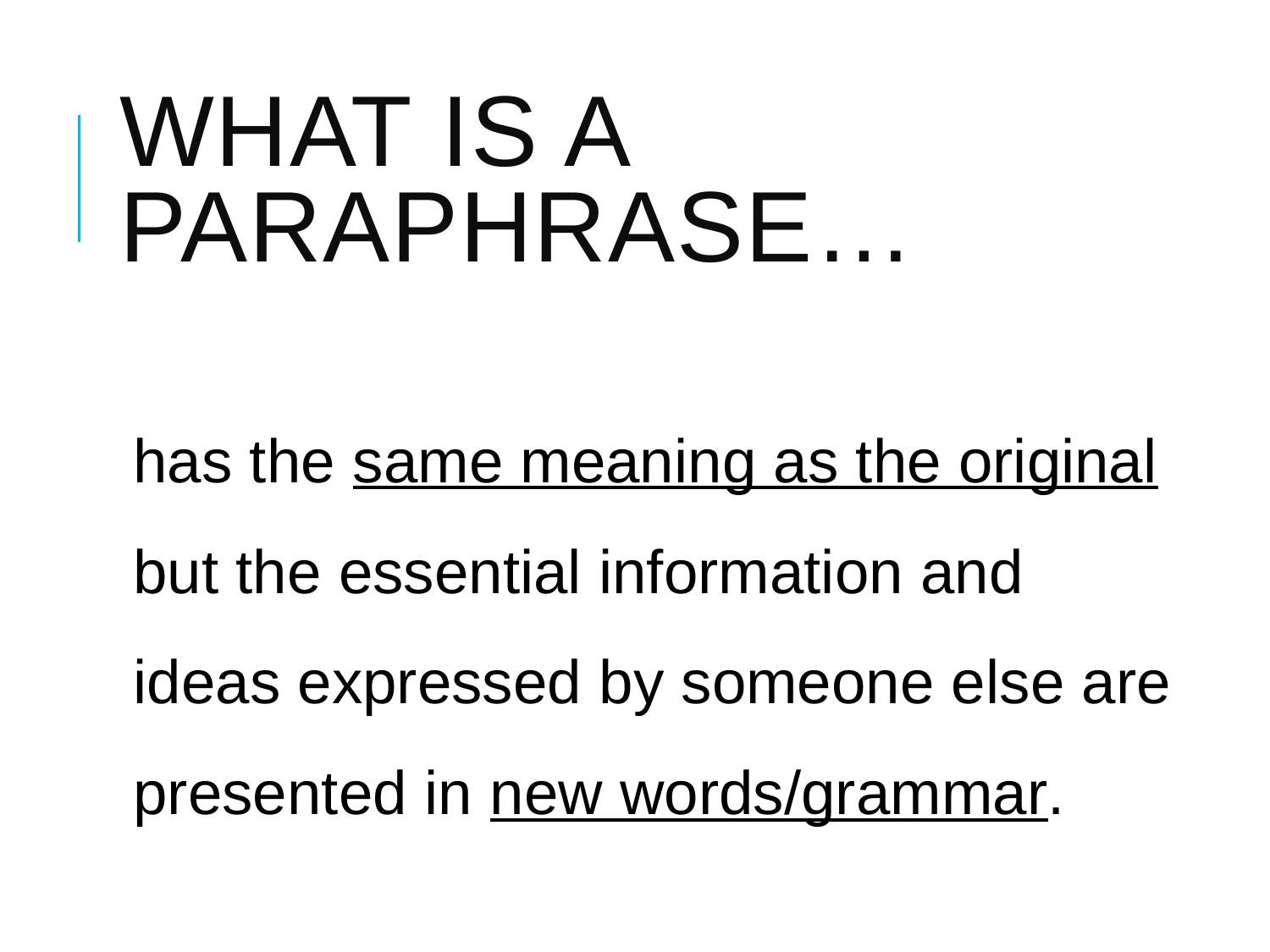

# What is a paraphrase…

has the same meaning as the original but the essential information and ideas expressed by someone else are presented in new words/grammar.